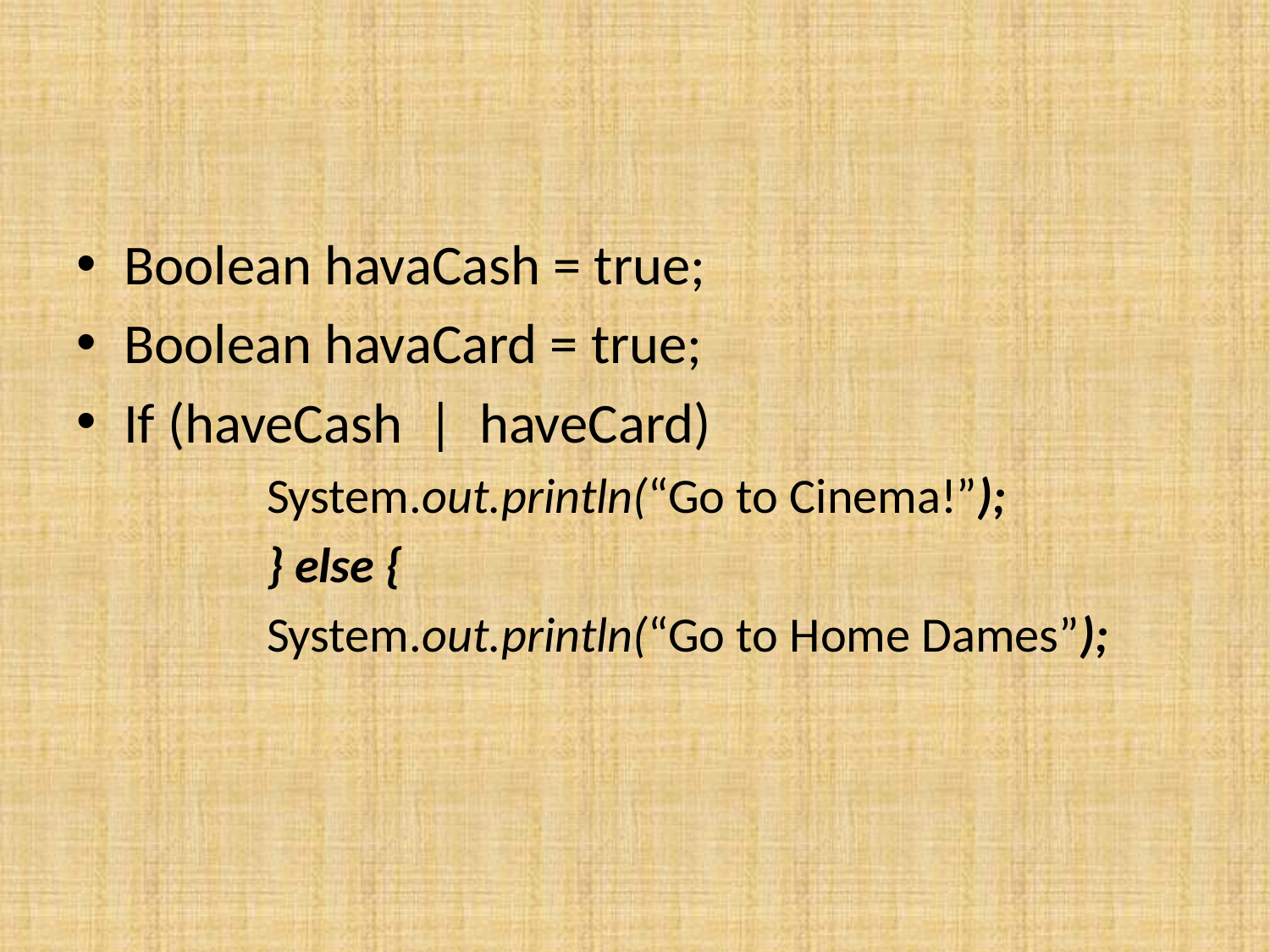

#
Boolean havaCash = true;
Boolean havaCard = true;
If (haveCash  |  haveCard)
	System.out.println(“Go to Cinema!”);
	} else {
	System.out.println(“Go to Home Dames”);